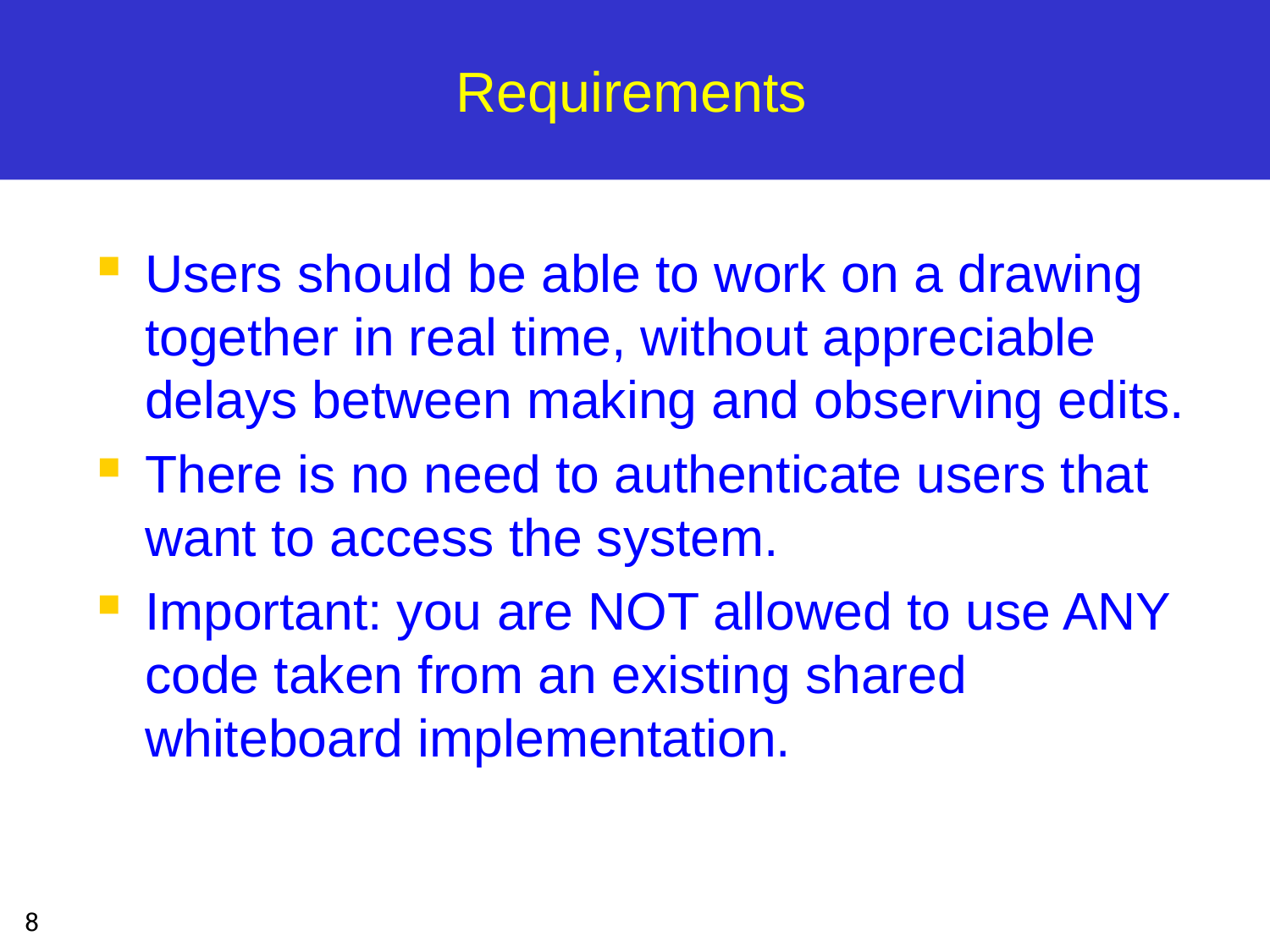

# Requirements
Users should be able to work on a drawing together in real time, without appreciable delays between making and observing edits.
There is no need to authenticate users that want to access the system.
Important: you are NOT allowed to use ANY code taken from an existing shared whiteboard implementation.